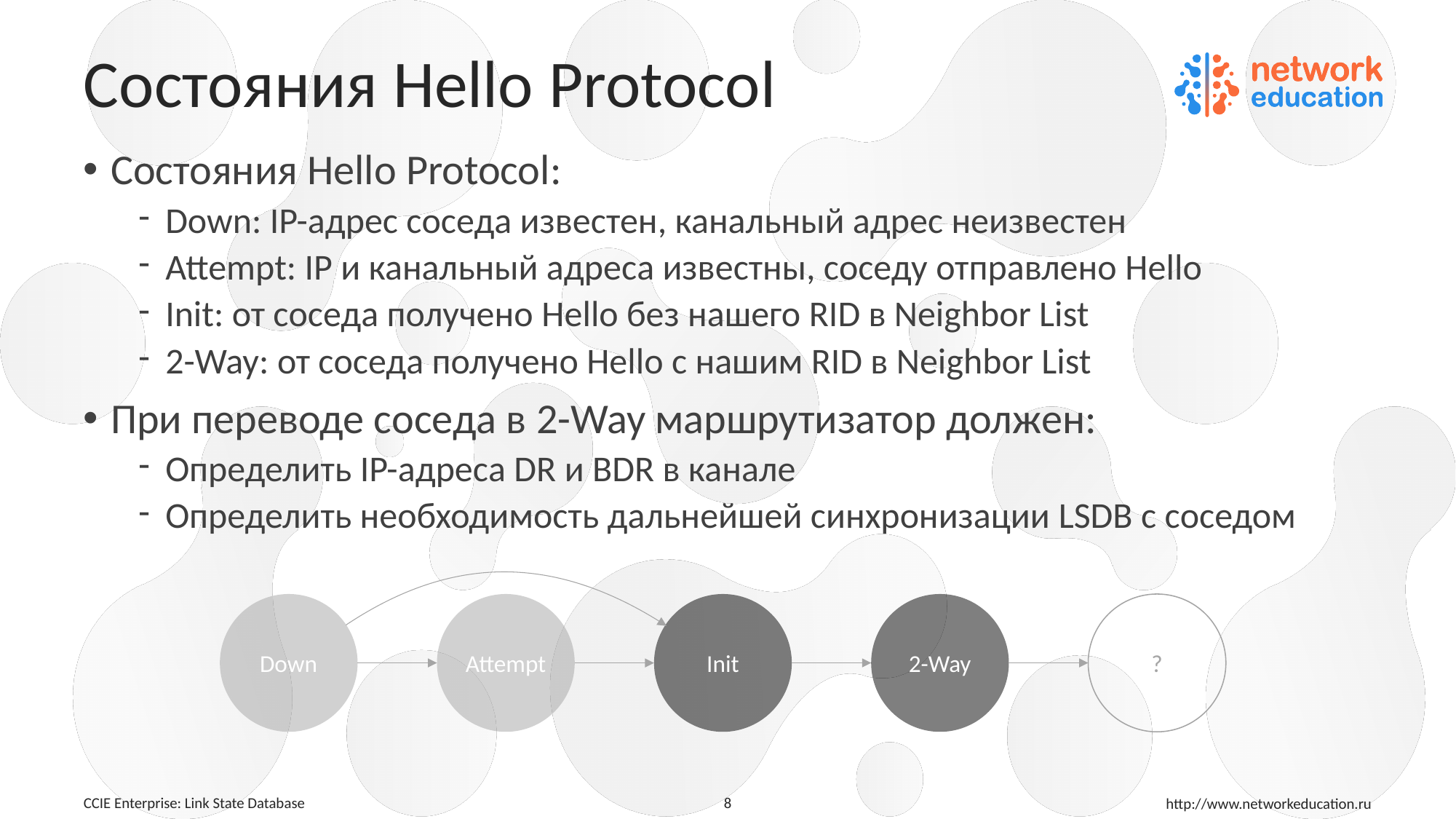

# Состояния Hello Protocol
Состояния Hello Protocol:
Down: IP-адрес соседа известен, канальный адрес неизвестен
Attempt: IP и канальный адреса известны, соседу отправлено Hello
Init: от соседа получено Hello без нашего RID в Neighbor List
2-Way: от соседа получено Hello с нашим RID в Neighbor List
При переводе соседа в 2-Way маршрутизатор должен:
Определить IP-адреса DR и BDR в канале
Определить необходимость дальнейшей синхронизации LSDB с соседом

Down
Attempt
Init
2-Way
?
8
CCIE Enterprise: Link State Database